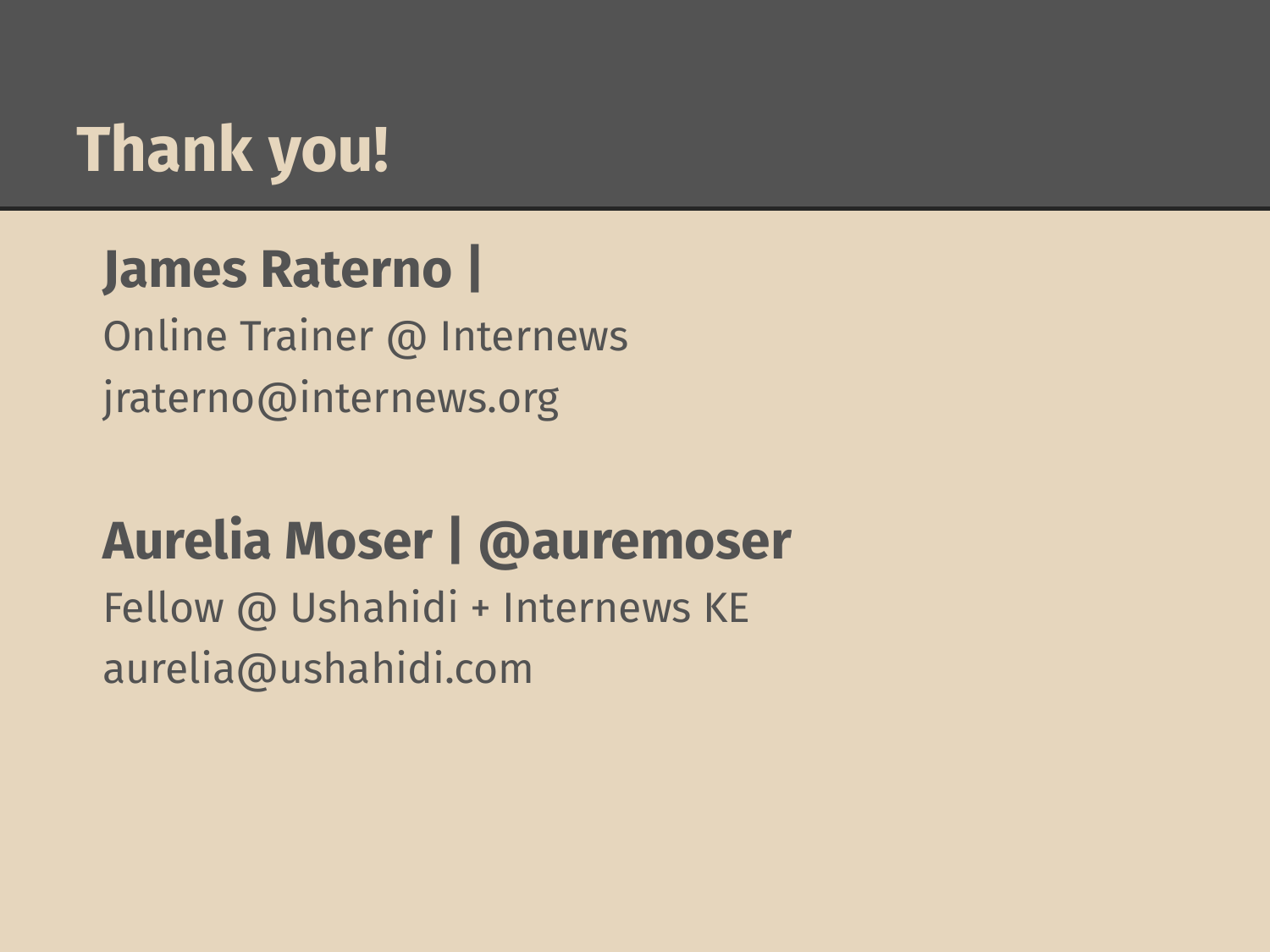

# Thank you!
James Raterno |
Online Trainer @ Internews
jraterno@internews.org

Aurelia Moser | @auremoser
Fellow @ Ushahidi + Internews KE
aurelia@ushahidi.com